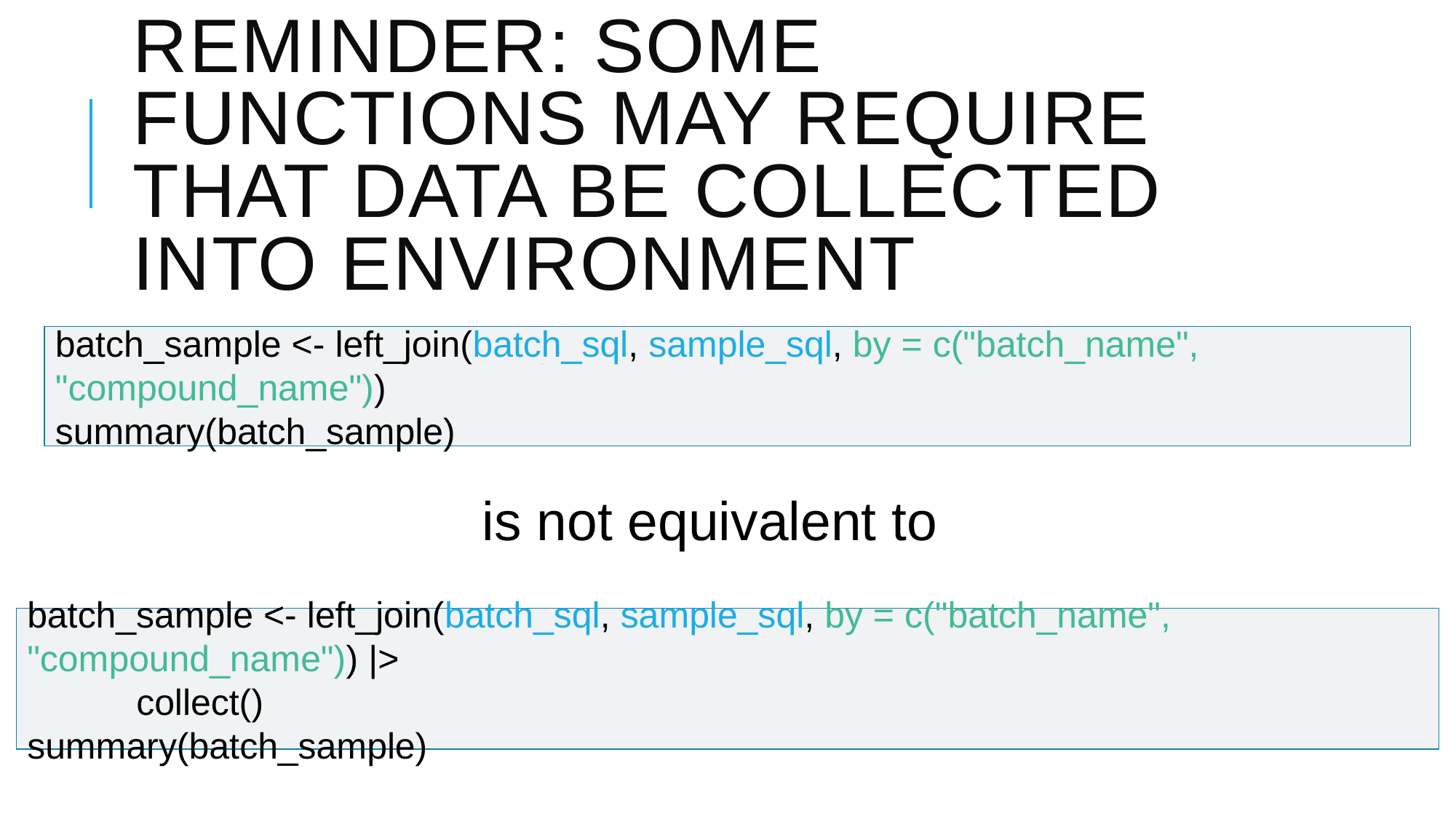

# Reminder: Some Functions may require that data be collected into environment
batch_sample <- left_join(batch_sql, sample_sql, by = c("batch_name", "compound_name"))
summary(batch_sample)
is not equivalent to
batch_sample <- left_join(batch_sql, sample_sql, by = c("batch_name", "compound_name")) |>
	collect()
summary(batch_sample)